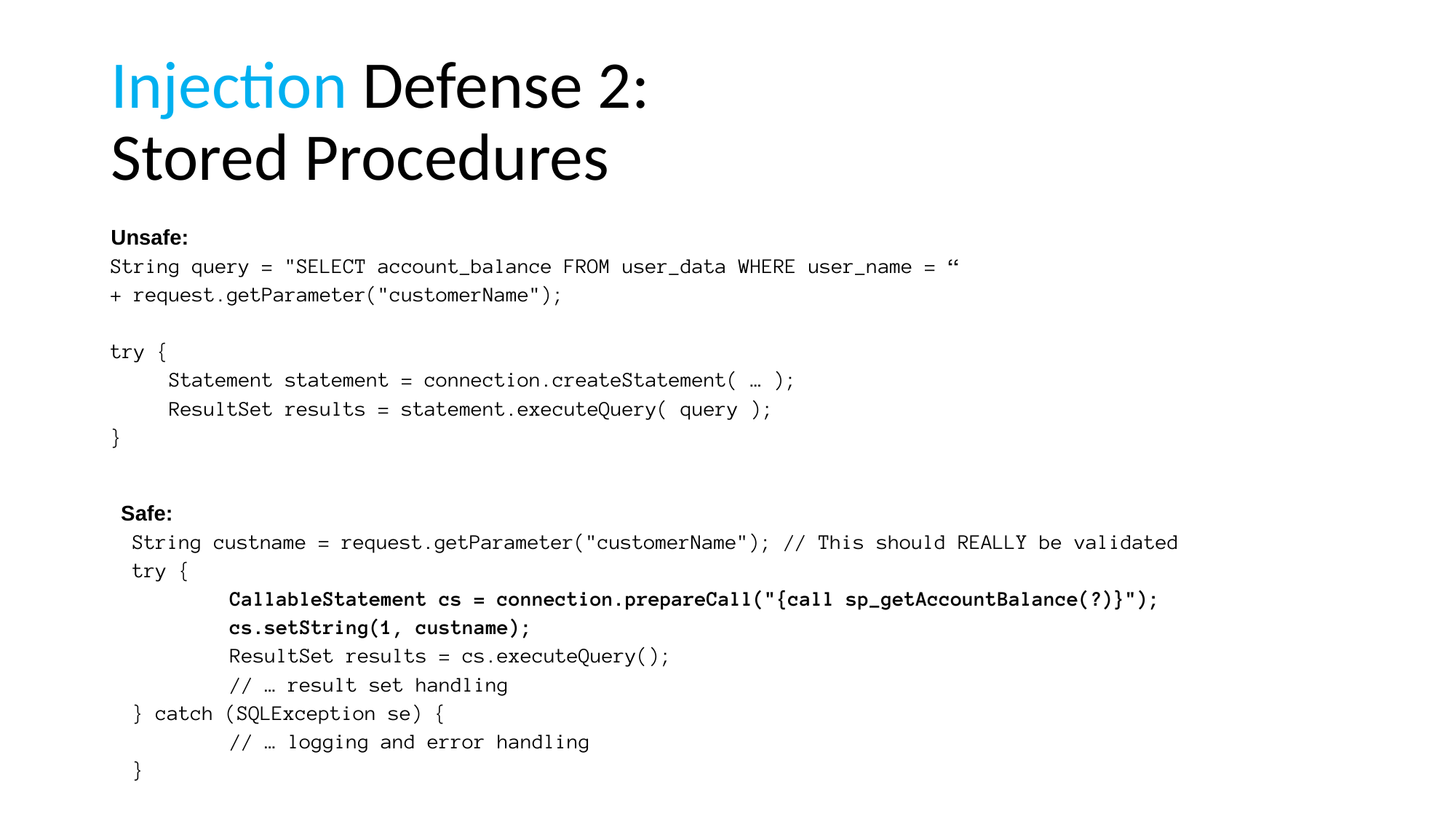

# Injection Defense 2: Stored Procedures
Unsafe:
String query = "SELECT account_balance FROM user_data WHERE user_name = “
+ request.getParameter("customerName");

try {
     Statement statement = connection.createStatement( … );
     ResultSet results = statement.executeQuery( query );
}
Safe:
 String custname = request.getParameter("customerName"); // This should REALLY be validated
 try {
 	CallableStatement cs = connection.prepareCall("{call sp_getAccountBalance(?)}");
 	cs.setString(1, custname);
 	ResultSet results = cs.executeQuery();
 	// … result set handling
 } catch (SQLException se) {
 	// … logging and error handling
 }